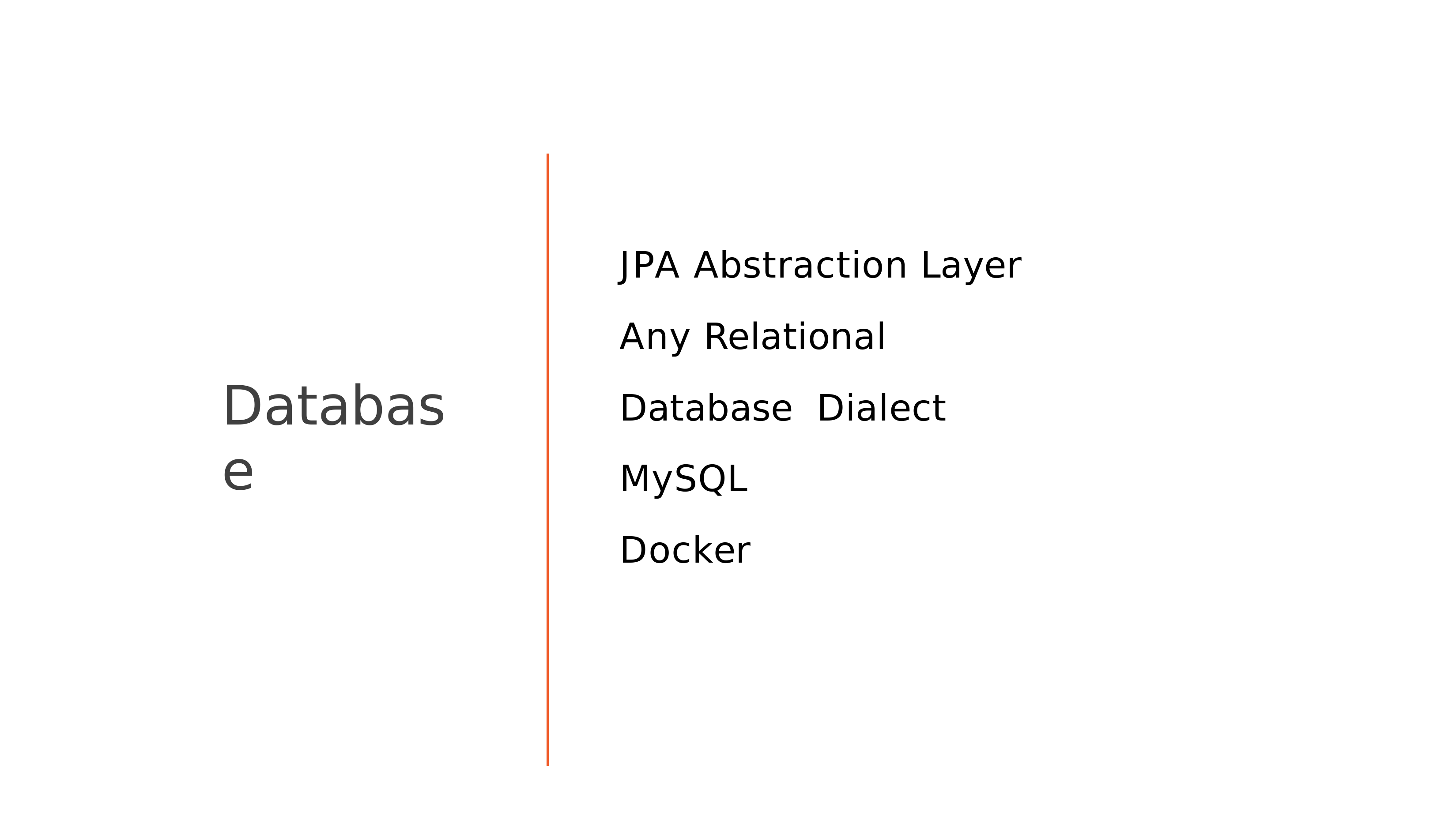

# JPA Abstraction Layer
Any Relational Database  Dialect
Database
MySQL
Docker
3